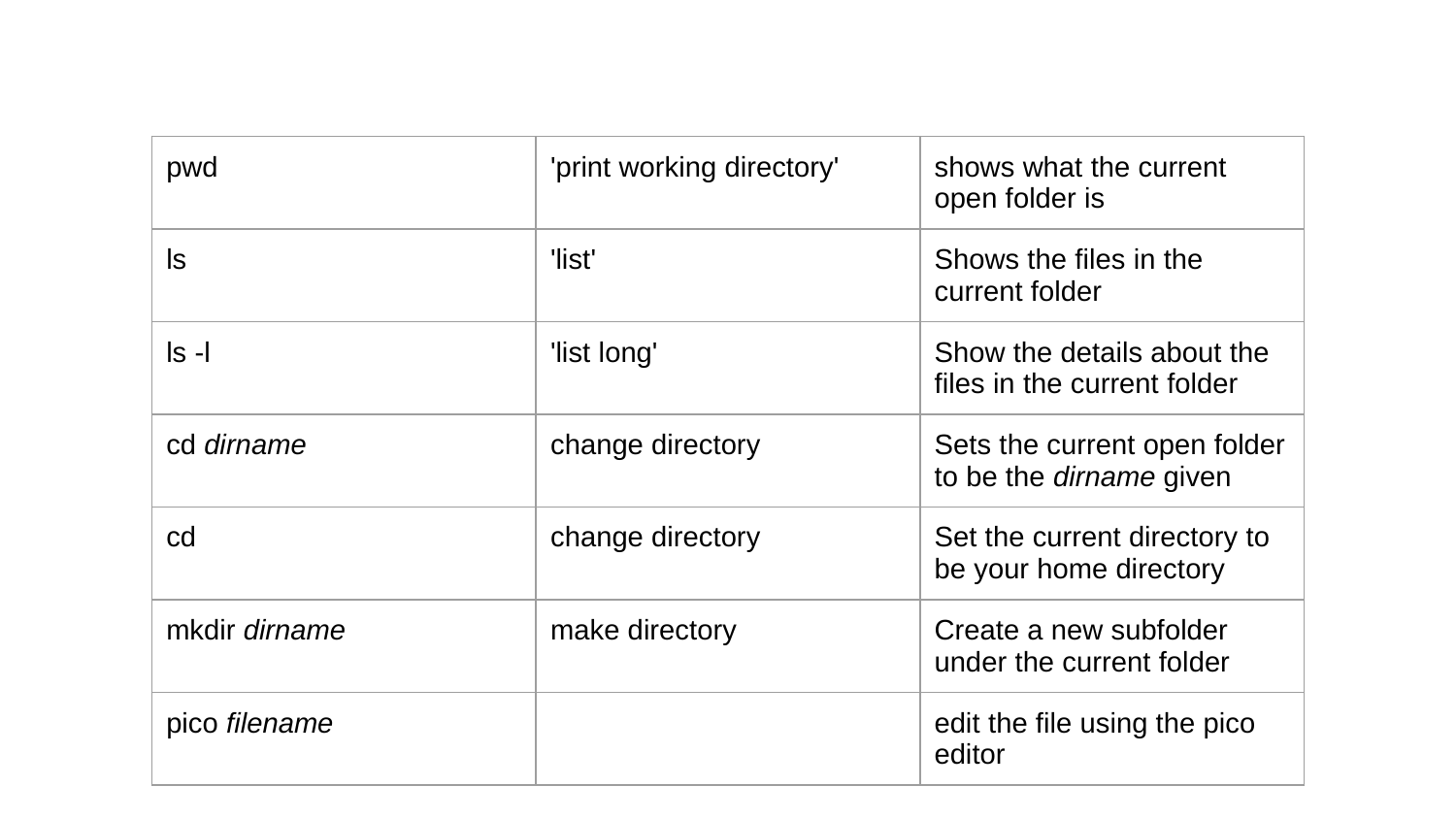

| pwd | 'print working directory' | shows what the current open folder is |
| --- | --- | --- |
| ls | 'list' | Shows the files in the current folder |
| ls -l | 'list long' | Show the details about the files in the current folder |
| cd dirname | change directory | Sets the current open folder to be the dirname given |
| cd | change directory | Set the current directory to be your home directory |
| mkdir dirname | make directory | Create a new subfolder under the current folder |
| pico filename |  | edit the file using the pico editor |